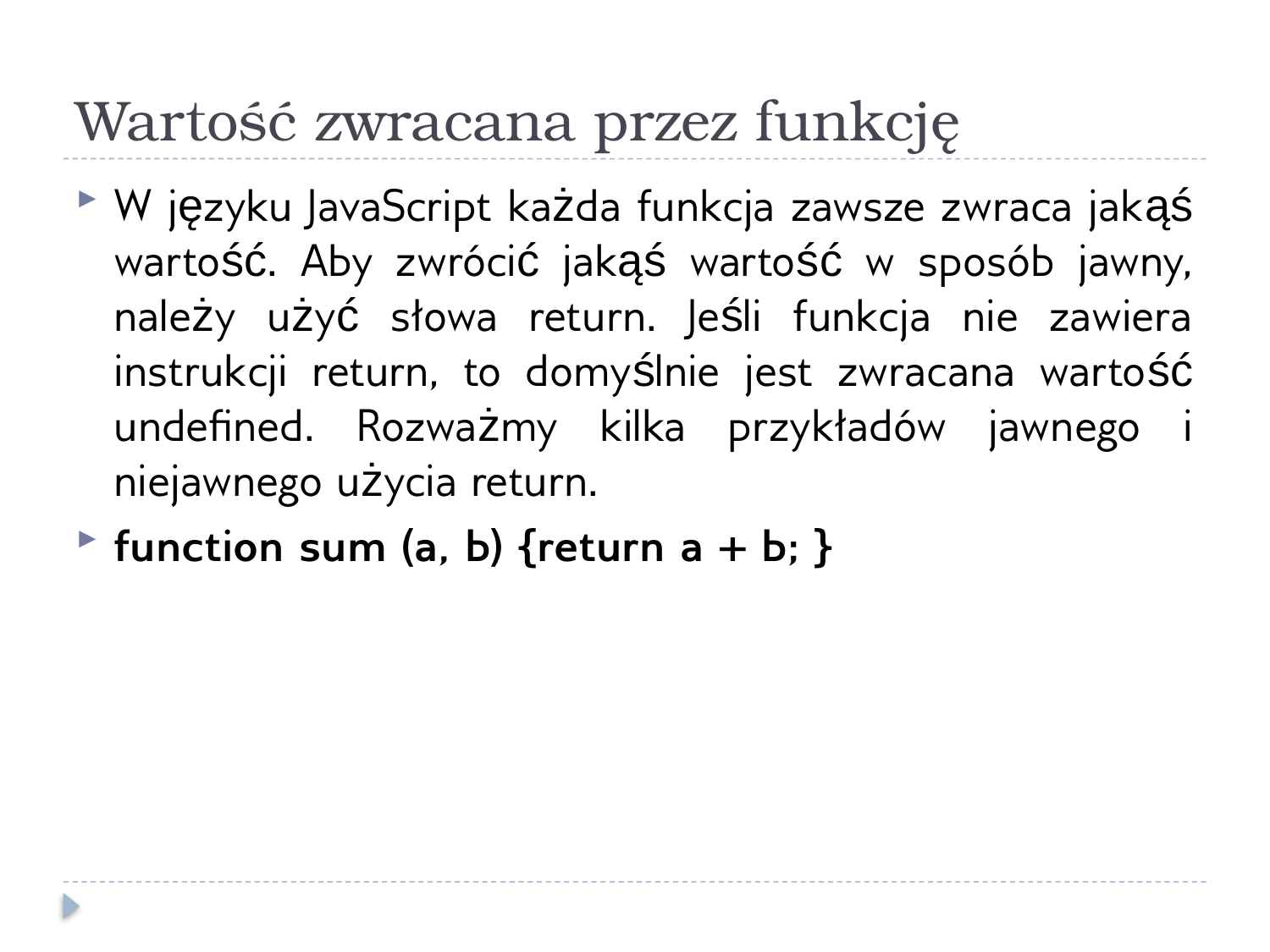

# Wartość zwracana przez funkcję
W języku JavaScript każda funkcja zawsze zwraca jakąś wartość. Aby zwrócić jakąś wartość w sposób jawny, należy użyć słowa return. Jeśli funkcja nie zawiera instrukcji return, to domyślnie jest zwracana wartość undefined. Rozważmy kilka przykładów jawnego i niejawnego użycia return.
function sum (a, b) {return a + b; }